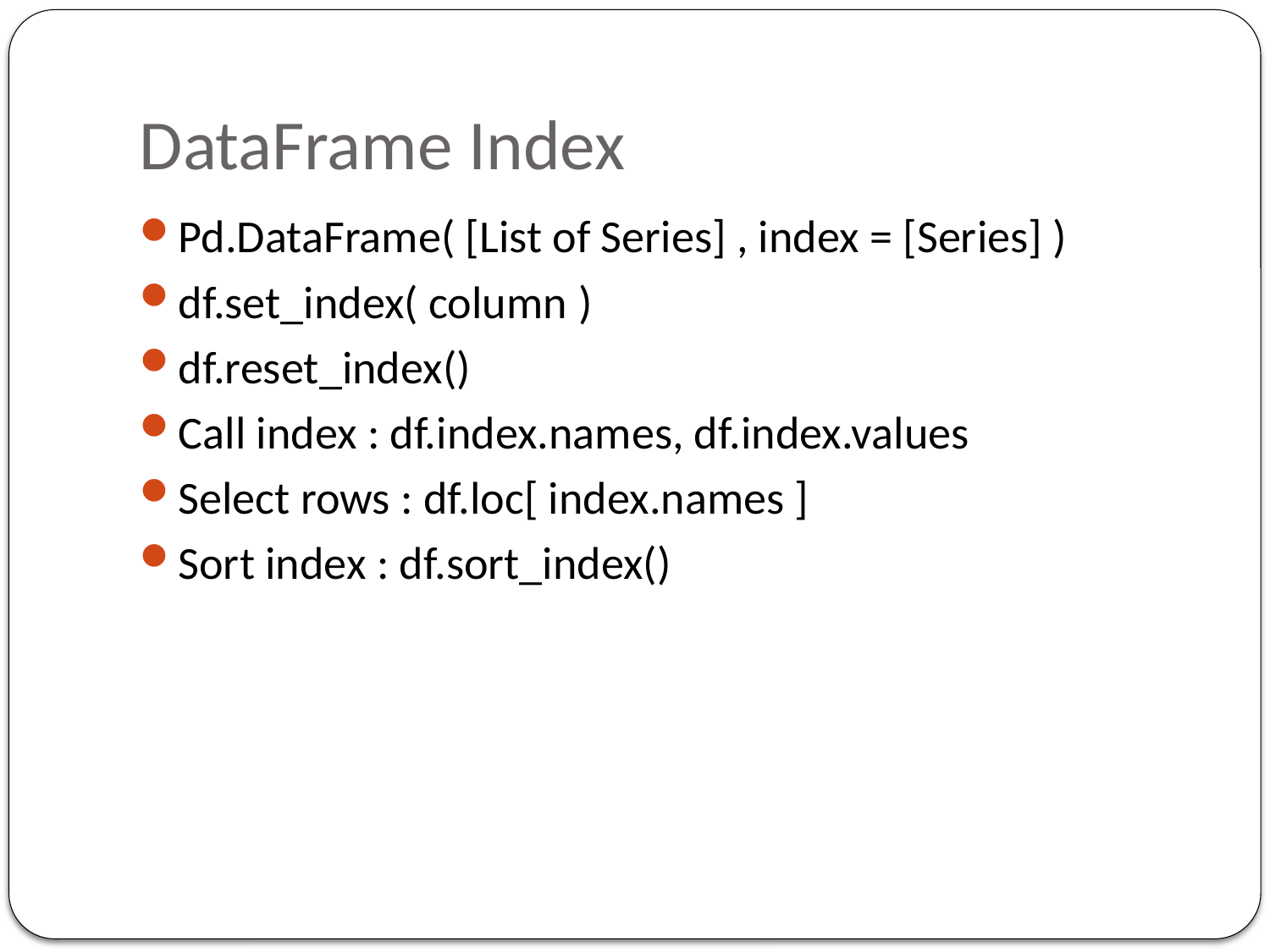

# DataFrame Index
Pd.DataFrame( [List of Series] , index = [Series] )
df.set_index( column )
df.reset_index()
Call index : df.index.names, df.index.values
Select rows : df.loc[ index.names ]
Sort index : df.sort_index()